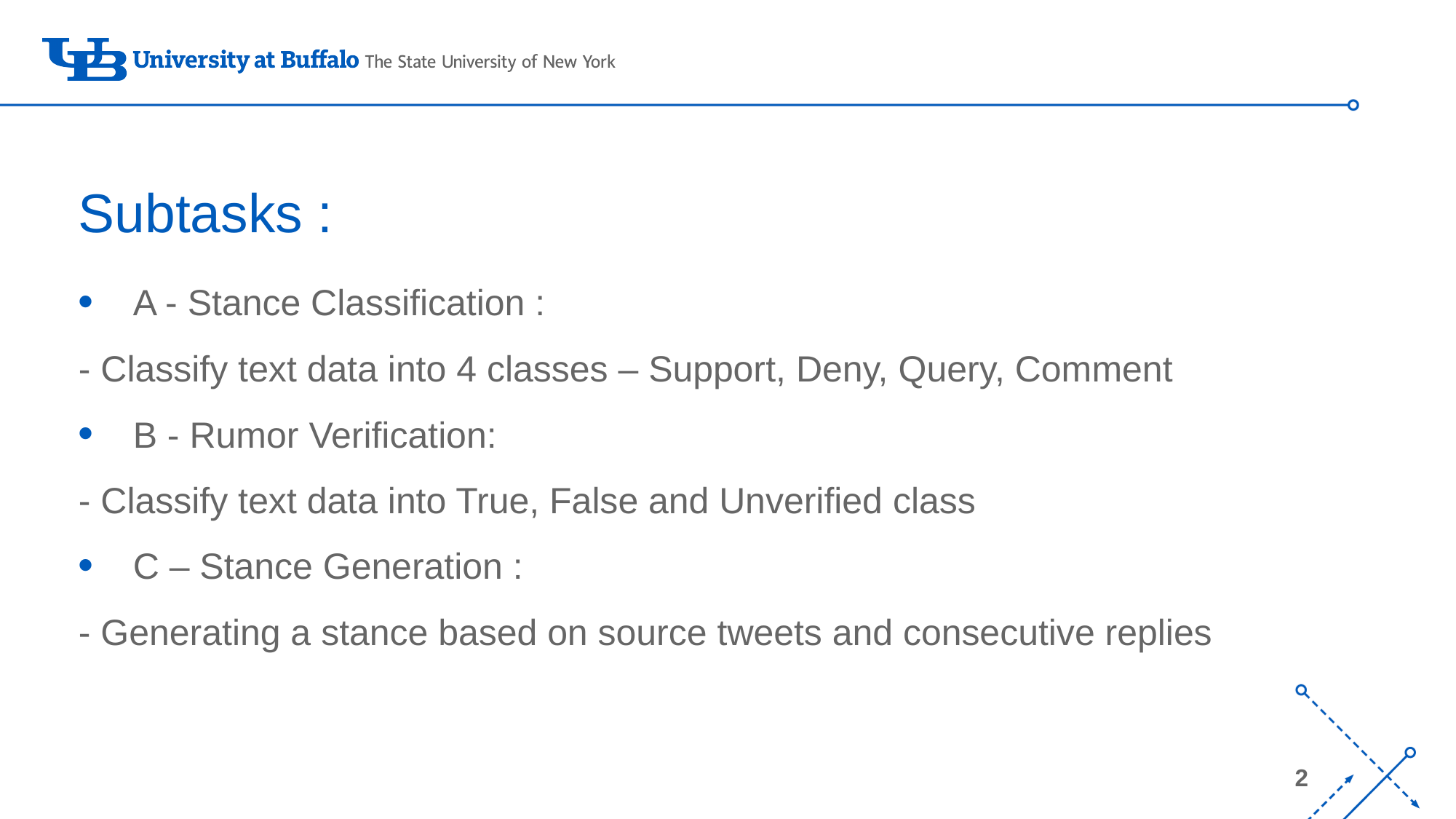

# Subtasks :
A - Stance Classification :
- Classify text data into 4 classes – Support, Deny, Query, Comment
B - Rumor Verification:
- Classify text data into True, False and Unverified class
C – Stance Generation :
- Generating a stance based on source tweets and consecutive replies